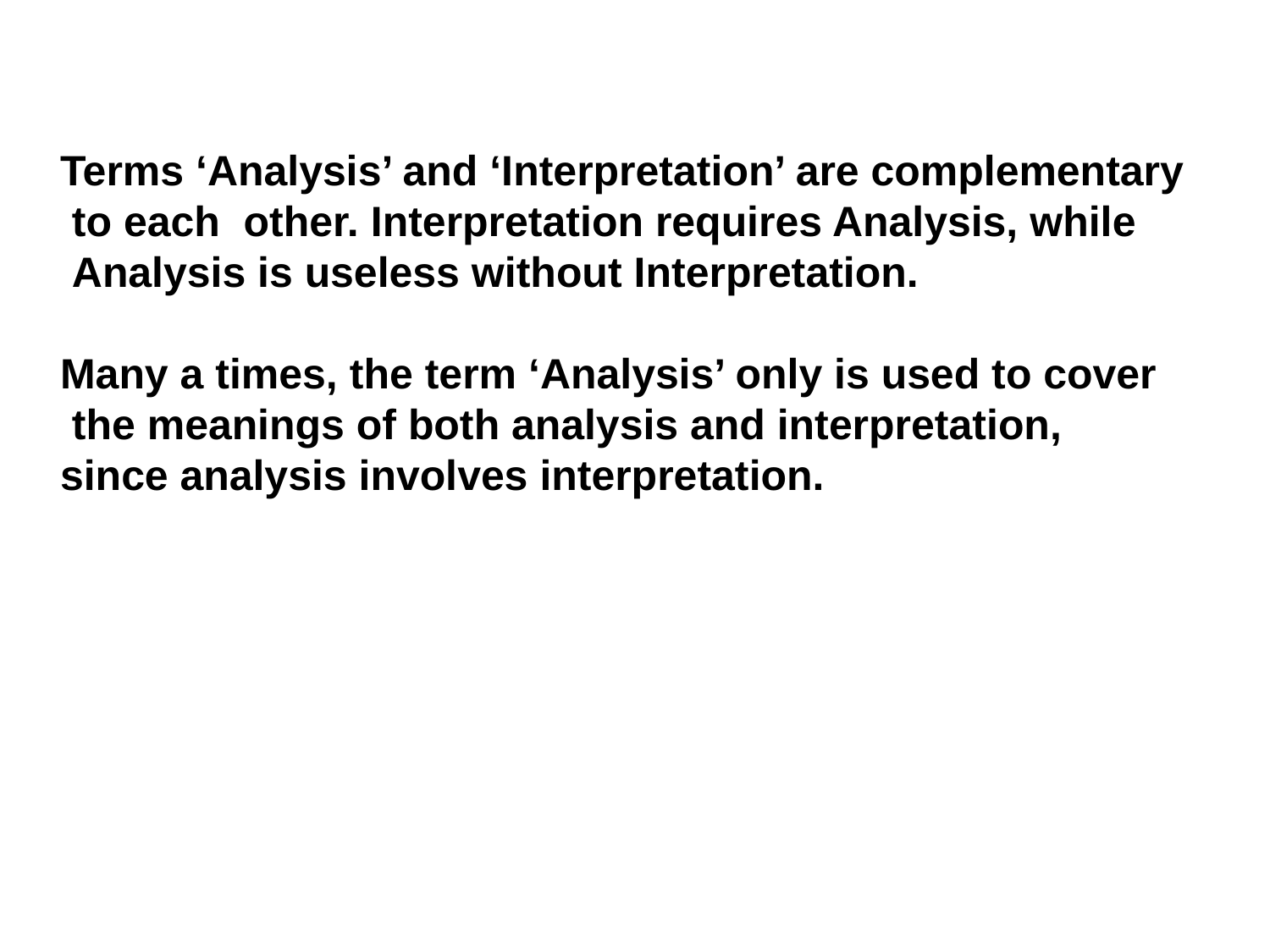

Terms ‘Analysis’ and ‘Interpretation’ are complementary
 to each  other. Interpretation requires Analysis, while
 Analysis is useless without Interpretation.

Many a times, the term ‘Analysis’ only is used to cover
 the meanings of both analysis and interpretation,
since analysis involves interpretation.